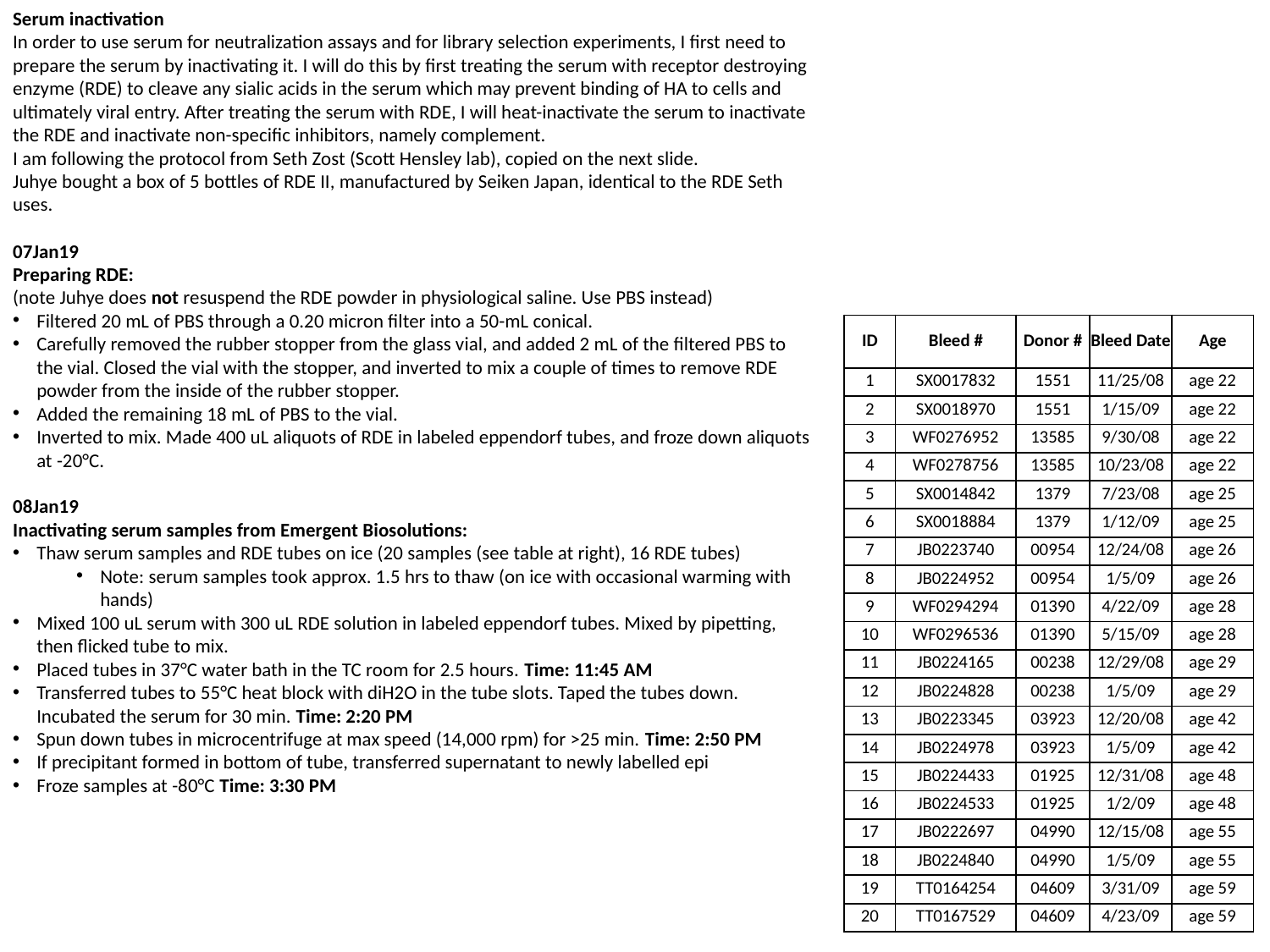

Serum inactivation
In order to use serum for neutralization assays and for library selection experiments, I first need to prepare the serum by inactivating it. I will do this by first treating the serum with receptor destroying enzyme (RDE) to cleave any sialic acids in the serum which may prevent binding of HA to cells and ultimately viral entry. After treating the serum with RDE, I will heat-inactivate the serum to inactivate the RDE and inactivate non-specific inhibitors, namely complement.
I am following the protocol from Seth Zost (Scott Hensley lab), copied on the next slide.
Juhye bought a box of 5 bottles of RDE II, manufactured by Seiken Japan, identical to the RDE Seth uses.

07Jan19
Preparing RDE:
(note Juhye does not resuspend the RDE powder in physiological saline. Use PBS instead)
Filtered 20 mL of PBS through a 0.20 micron filter into a 50-mL conical.
Carefully removed the rubber stopper from the glass vial, and added 2 mL of the filtered PBS to the vial. Closed the vial with the stopper, and inverted to mix a couple of times to remove RDE powder from the inside of the rubber stopper.
Added the remaining 18 mL of PBS to the vial.
Inverted to mix. Made 400 uL aliquots of RDE in labeled eppendorf tubes, and froze down aliquots at -20°C.

08Jan19
Inactivating serum samples from Emergent Biosolutions:
Thaw serum samples and RDE tubes on ice (20 samples (see table at right), 16 RDE tubes)
Note: serum samples took approx. 1.5 hrs to thaw (on ice with occasional warming with hands)
Mixed 100 uL serum with 300 uL RDE solution in labeled eppendorf tubes. Mixed by pipetting, then flicked tube to mix.
Placed tubes in 37°C water bath in the TC room for 2.5 hours. Time: 11:45 AM
Transferred tubes to 55°C heat block with diH2O in the tube slots. Taped the tubes down. Incubated the serum for 30 min. Time: 2:20 PM
Spun down tubes in microcentrifuge at max speed (14,000 rpm) for >25 min. Time: 2:50 PM
If precipitant formed in bottom of tube, transferred supernatant to newly labelled epi
Froze samples at -80°C Time: 3:30 PM

| ID | Bleed # | Donor # | Bleed Date | Age |
| --- | --- | --- | --- | --- |
| 1 | SX0017832 | 1551 | 11/25/08 | age 22 |
| 2 | SX0018970 | 1551 | 1/15/09 | age 22 |
| 3 | WF0276952 | 13585 | 9/30/08 | age 22 |
| 4 | WF0278756 | 13585 | 10/23/08 | age 22 |
| 5 | SX0014842 | 1379 | 7/23/08 | age 25 |
| 6 | SX0018884 | 1379 | 1/12/09 | age 25 |
| 7 | JB0223740 | 00954 | 12/24/08 | age 26 |
| 8 | JB0224952 | 00954 | 1/5/09 | age 26 |
| 9 | WF0294294 | 01390 | 4/22/09 | age 28 |
| 10 | WF0296536 | 01390 | 5/15/09 | age 28 |
| 11 | JB0224165 | 00238 | 12/29/08 | age 29 |
| 12 | JB0224828 | 00238 | 1/5/09 | age 29 |
| 13 | JB0223345 | 03923 | 12/20/08 | age 42 |
| 14 | JB0224978 | 03923 | 1/5/09 | age 42 |
| 15 | JB0224433 | 01925 | 12/31/08 | age 48 |
| 16 | JB0224533 | 01925 | 1/2/09 | age 48 |
| 17 | JB0222697 | 04990 | 12/15/08 | age 55 |
| 18 | JB0224840 | 04990 | 1/5/09 | age 55 |
| 19 | TT0164254 | 04609 | 3/31/09 | age 59 |
| 20 | TT0167529 | 04609 | 4/23/09 | age 59 |